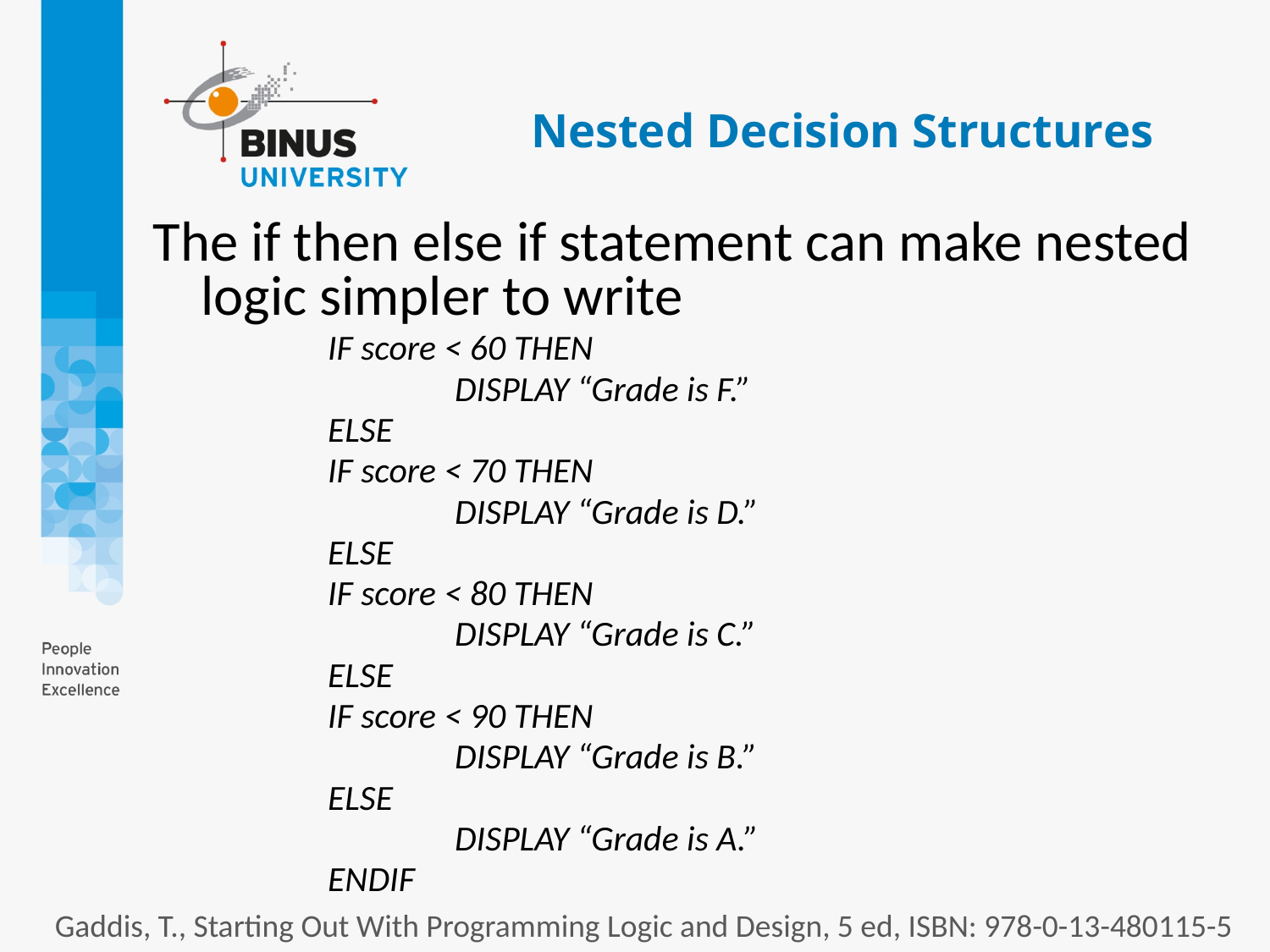

# Nested Decision Structures
The if then else if statement can make nested logic simpler to write
		IF score < 60 THEN
			DISPLAY “Grade is F.”
		ELSE
		IF score < 70 THEN
			DISPLAY “Grade is D.”
		ELSE
		IF score < 80 THEN
			DISPLAY “Grade is C.”
		ELSE
		IF score < 90 THEN
			DISPLAY “Grade is B.”
		ELSE
			DISPLAY “Grade is A.”
		ENDIF
Gaddis, T., Starting Out With Programming Logic and Design, 5 ed, ISBN: 978-0-13-480115-5